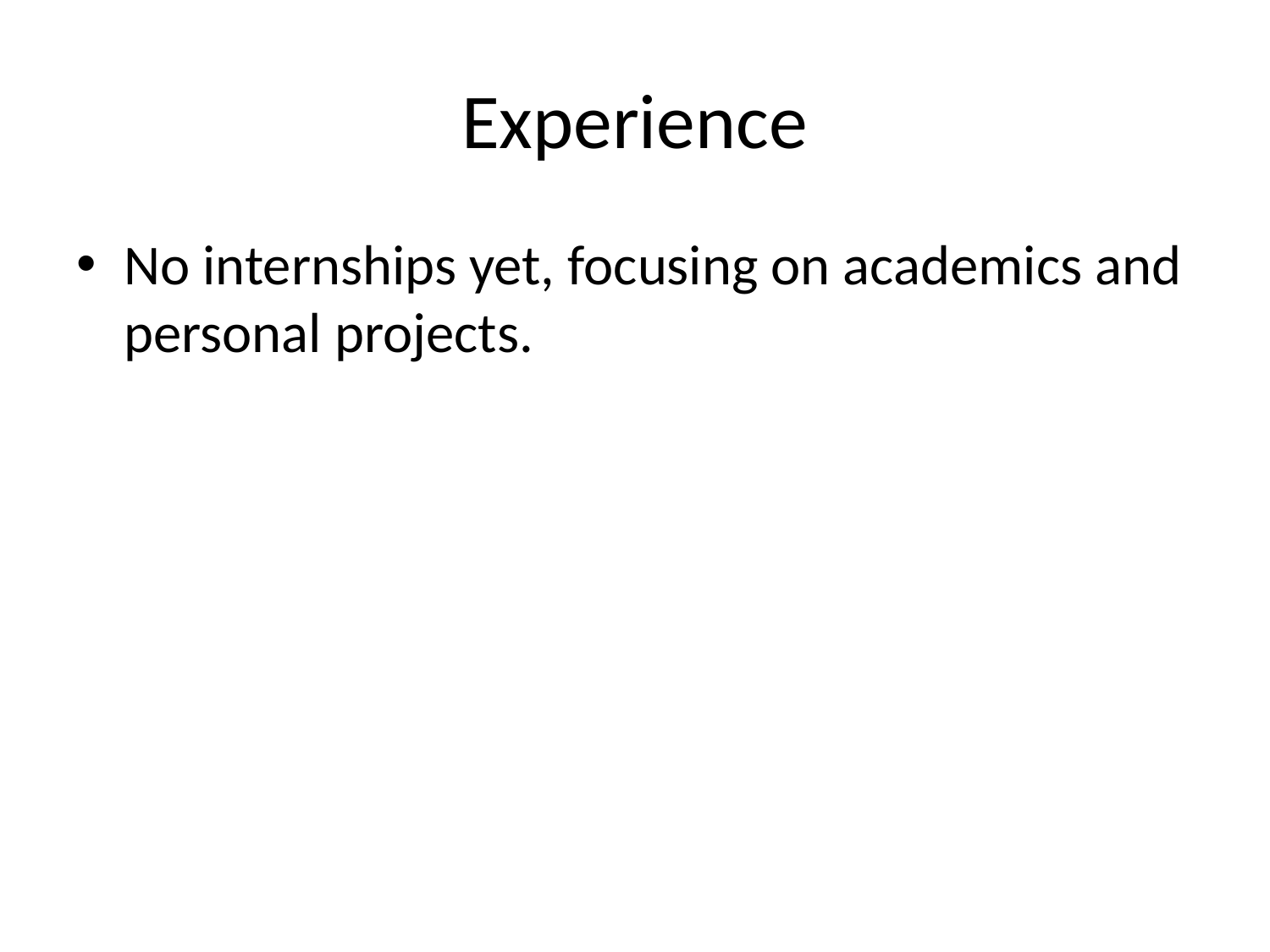

# Experience
No internships yet, focusing on academics and personal projects.